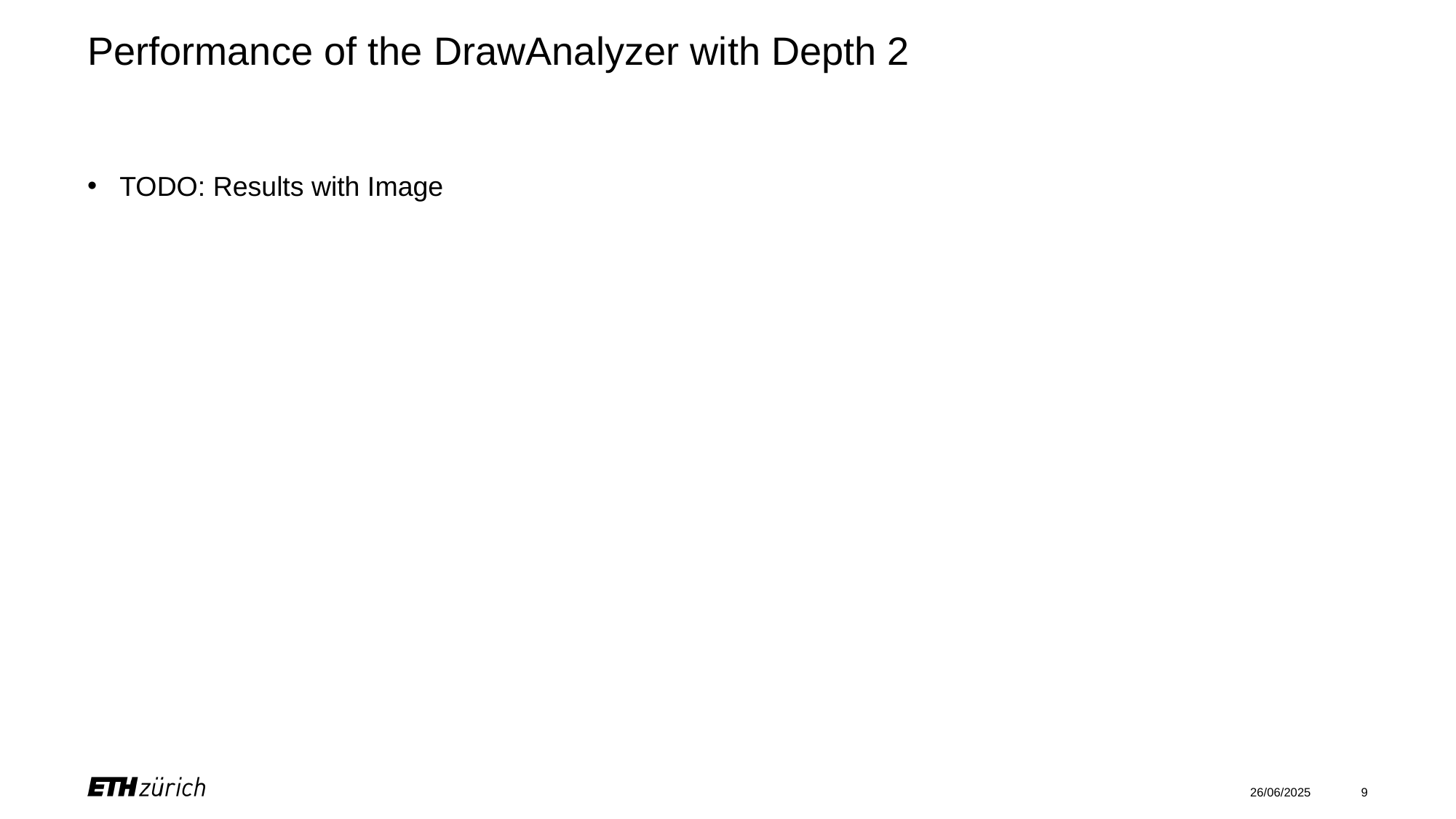

# Performance of the DrawAnalyzer with Depth 2
TODO: Results with Image

26/06/2025
9